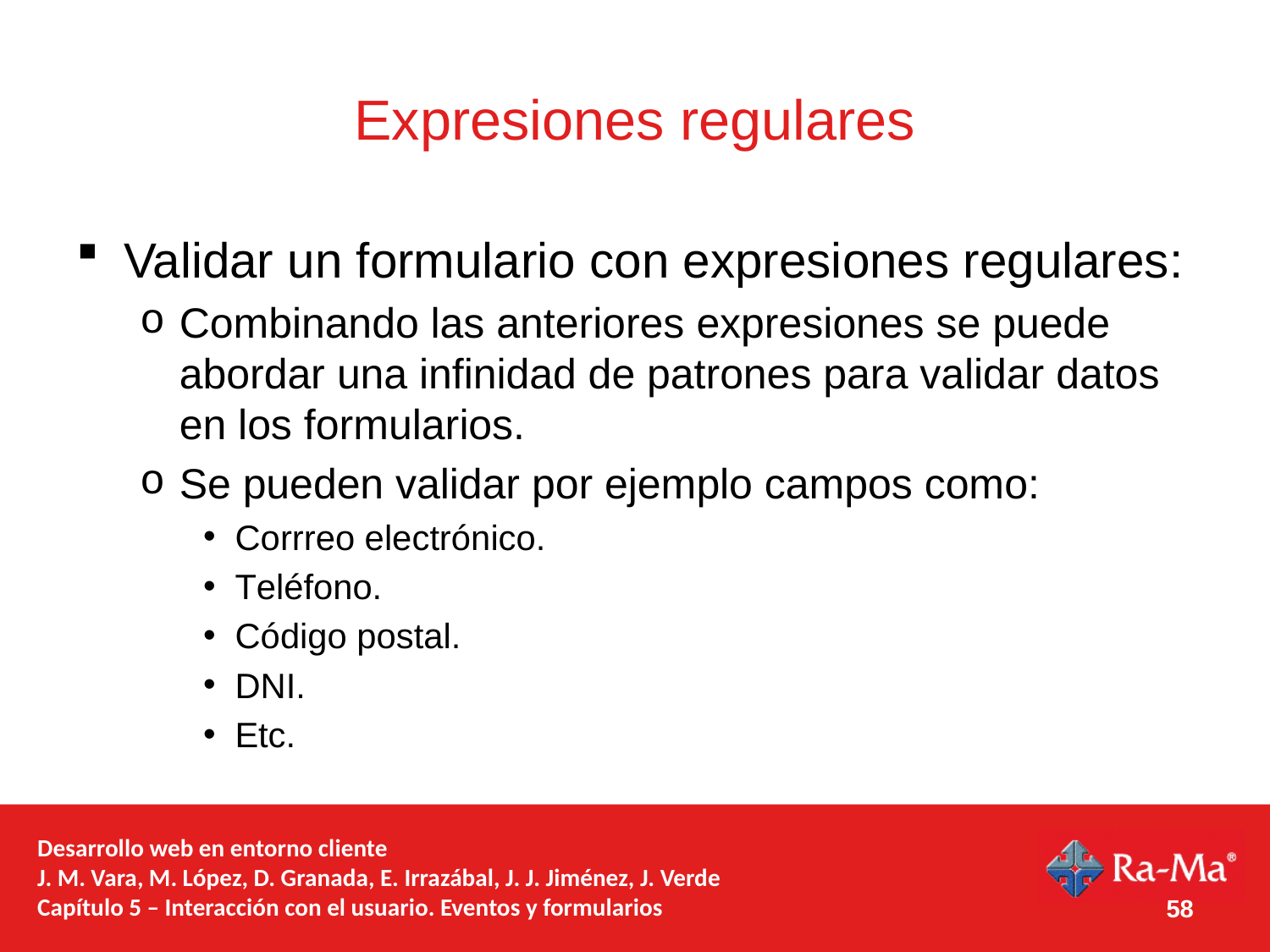

# Expresiones regulares
Validar un formulario con expresiones regulares:
Combinando las anteriores expresiones se puede abordar una infinidad de patrones para validar datos en los formularios.
Se pueden validar por ejemplo campos como:
Corrreo electrónico.
Teléfono.
Código postal.
DNI.
Etc.
Desarrollo web en entorno cliente
J. M. Vara, M. López, D. Granada, E. Irrazábal, J. J. Jiménez, J. Verde
Capítulo 5 – Interacción con el usuario. Eventos y formularios
58